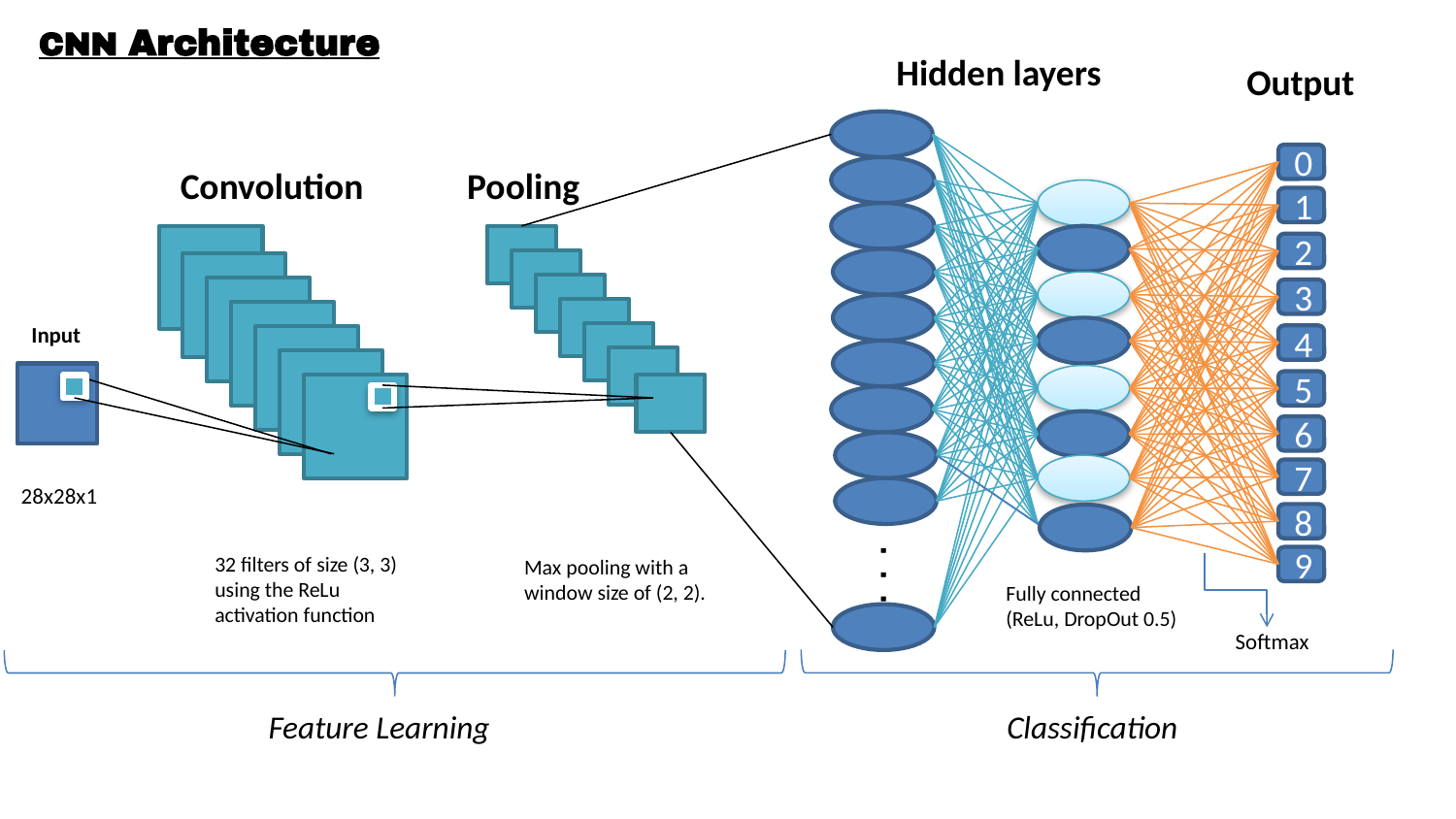

CNN Architecture
Hidden layers
Output

0
Convolution
Pooling

1

2

3

Input

4

5

6

7
28x28x1

.
.
.

8

32 filters of size (3, 3) using the ReLu activation function
Max pooling with a window size of (2, 2).
9
Fully connected (ReLu, DropOut 0.5)

Softmax
Feature Learning
Classification